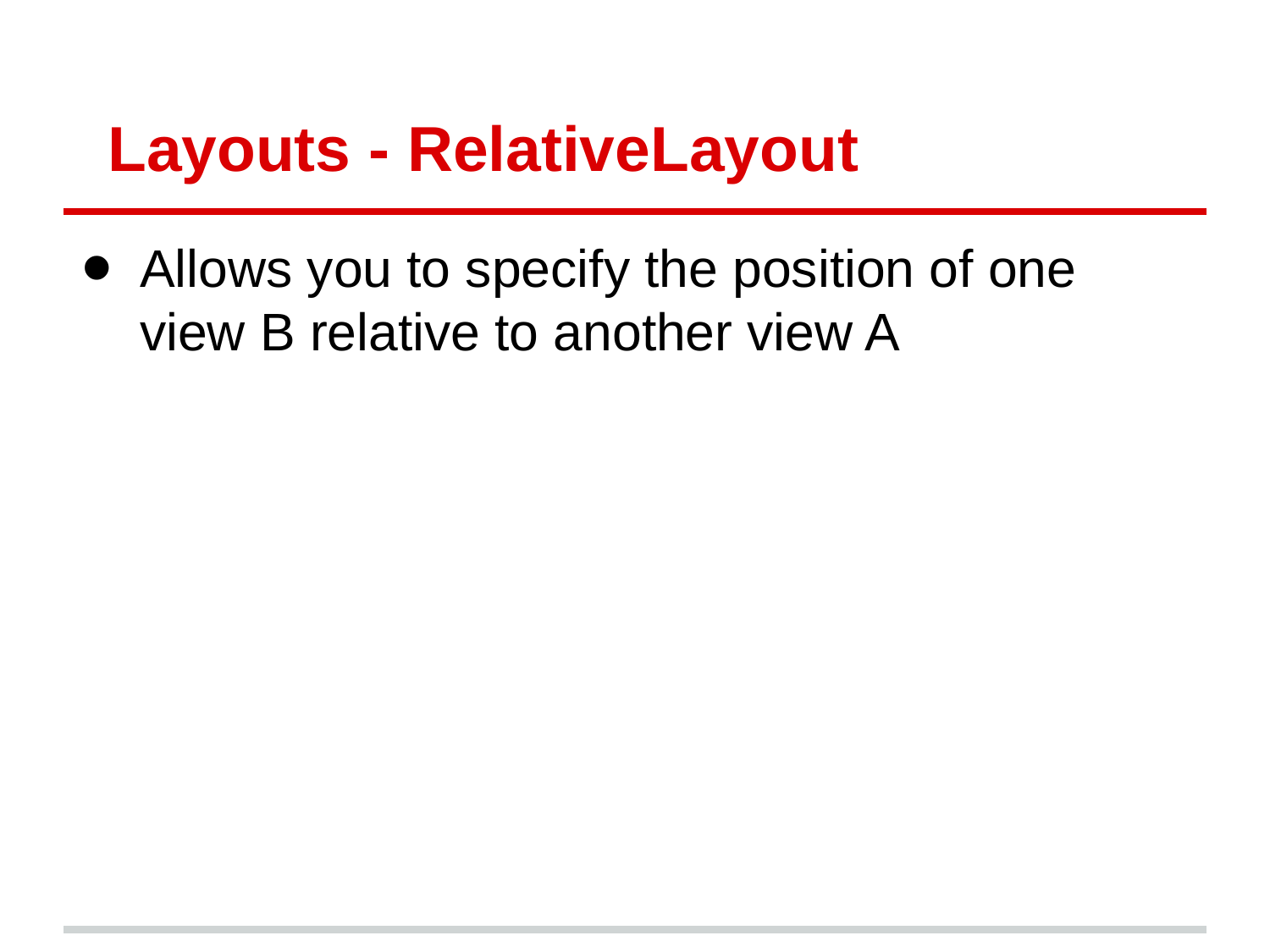

# Layouts - RelativeLayout
Allows you to specify the position of one view B relative to another view A